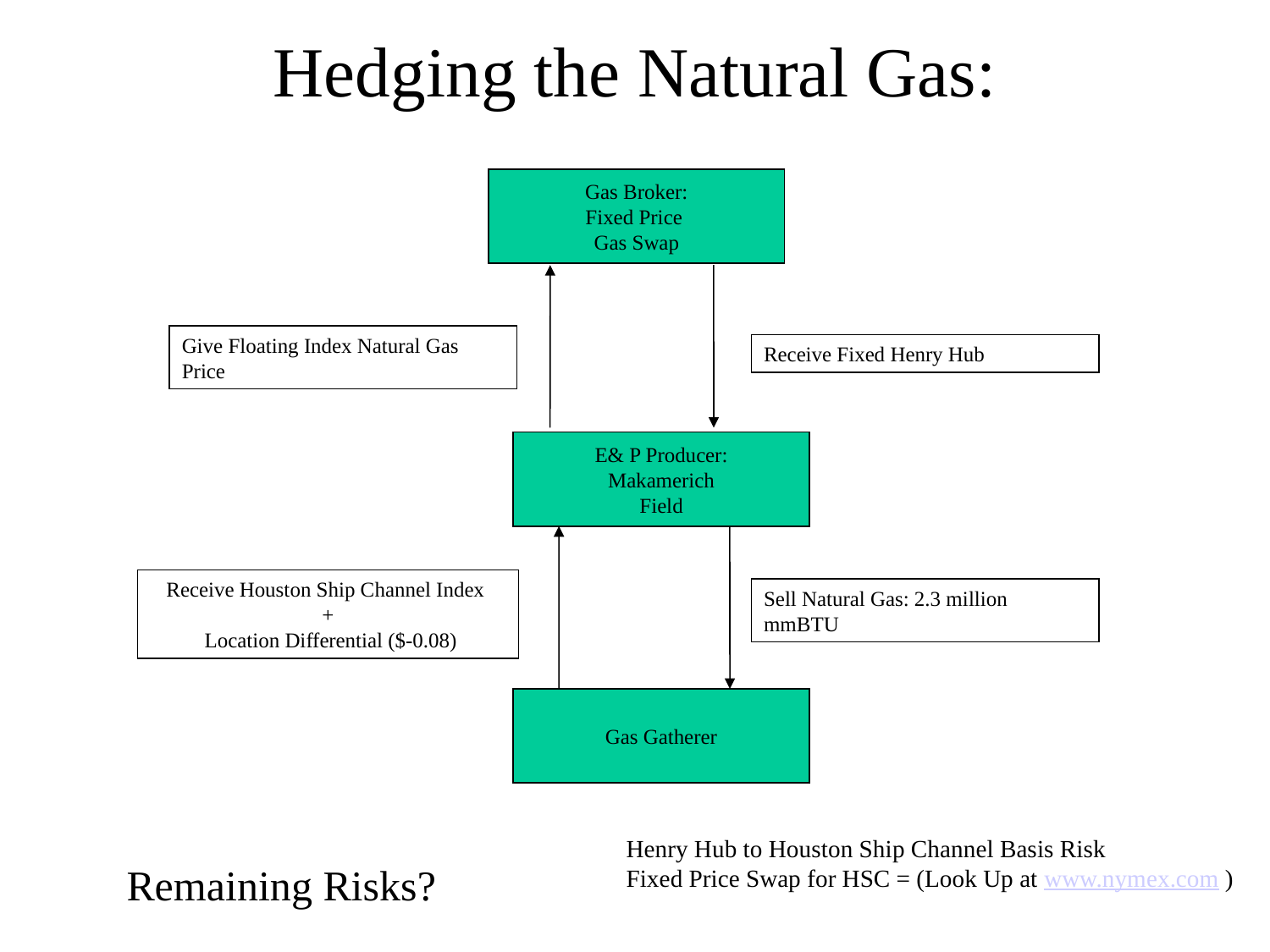

# Hedging the Natural Gas:
Gas Broker:
Fixed Price
Gas Swap

Give Floating Index Natural Gas Price
Receive Fixed Henry Hub
E& P Producer:
Makamerich
Field

Receive Houston Ship Channel Index
+
 Location Differential ($-0.08)
Sell Natural Gas: 2.3 million mmBTU
Gas Gatherer
Henry Hub to Houston Ship Channel Basis Risk
Fixed Price Swap for HSC = (Look Up at www.nymex.com )
Remaining Risks?